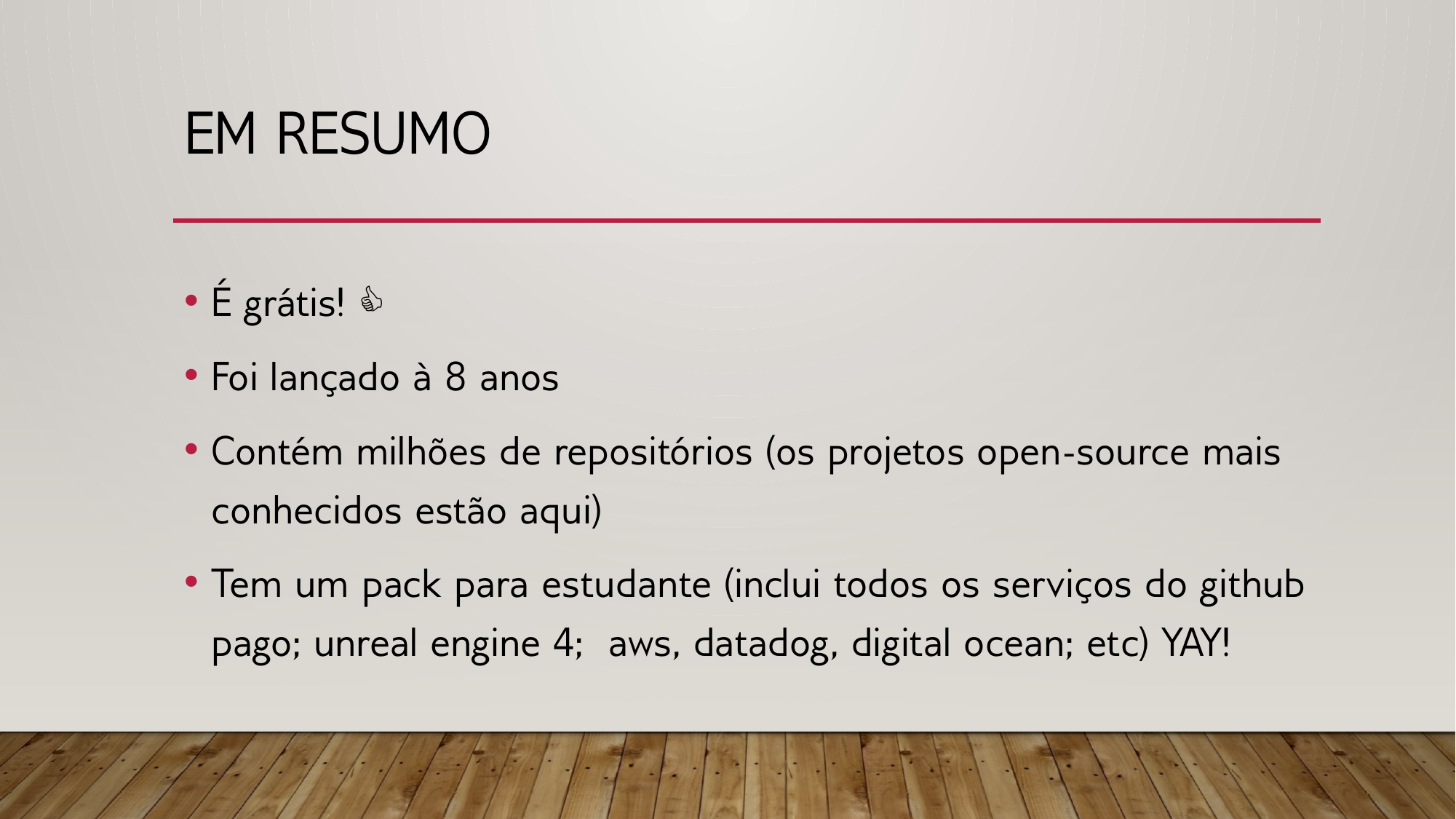

# Em resumo
É grátis! 👍
Foi lançado à 8 anos
Contém milhões de repositórios (os projetos open-source mais conhecidos estão aqui)
Tem um pack para estudante (inclui todos os serviços do github pago; unreal engine 4;  aws, datadog, digital ocean; etc) YAY!